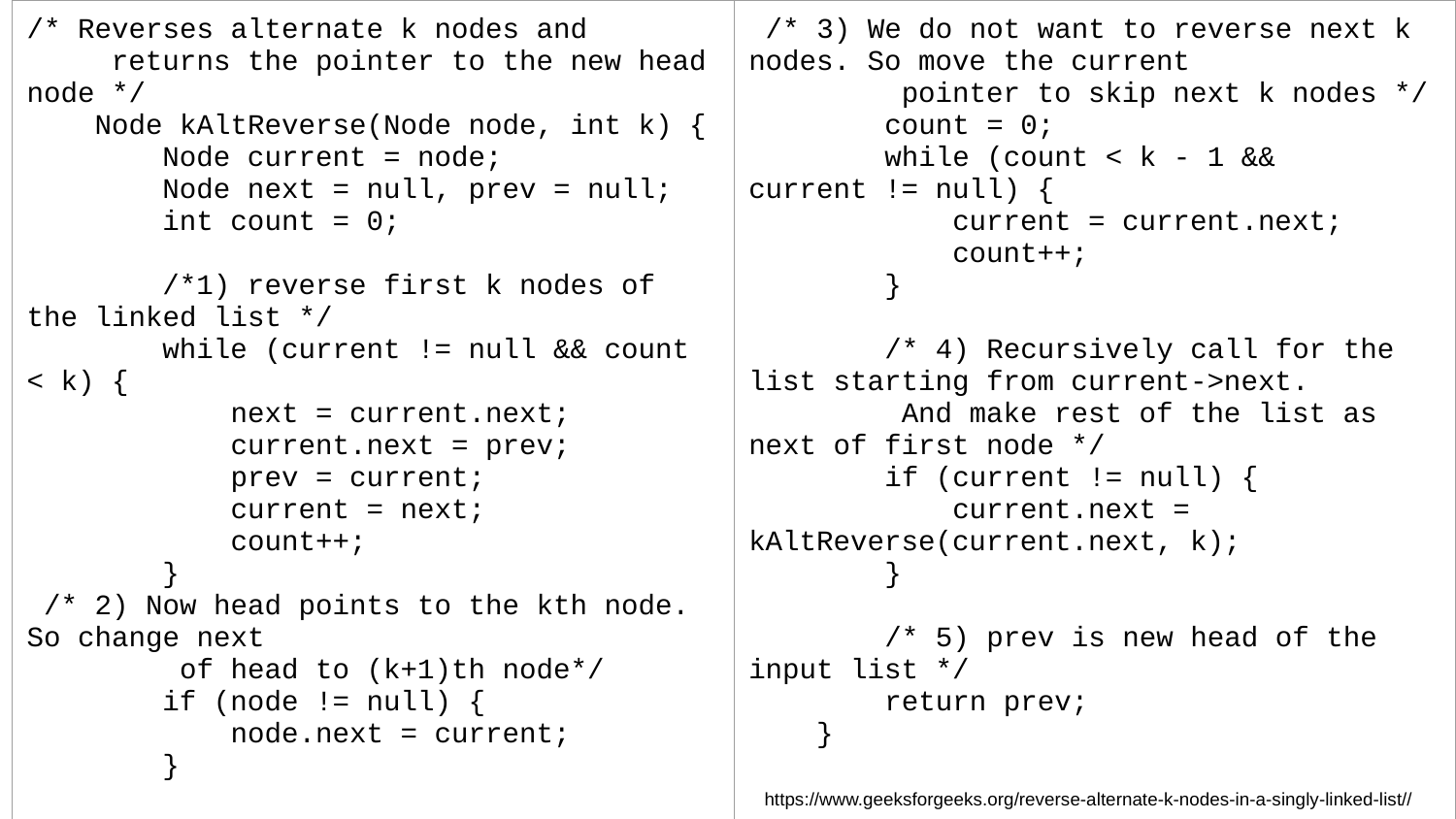

| /\* Reverses alternate k nodes and returns the pointer to the new head node \*/ Node kAltReverse(Node node, int k) { Node current = node; Node next = null, prev = null; int count = 0; /\*1) reverse first k nodes of the linked list \*/ while (current != null && count < k) { next = current.next; current.next = prev; prev = current; current = next; count++; } /\* 2) Now head points to the kth node. So change next of head to (k+1)th node\*/ if (node != null) { node.next = current; } | /\* 3) We do not want to reverse next k nodes. So move the current pointer to skip next k nodes \*/ count = 0; while (count < k - 1 && current != null) { current = current.next; count++; } /\* 4) Recursively call for the list starting from current->next. And make rest of the list as next of first node \*/ if (current != null) { current.next = kAltReverse(current.next, k); } /\* 5) prev is new head of the input list \*/ return prev; } |
| --- | --- |
https://www.geeksforgeeks.org/reverse-alternate-k-nodes-in-a-singly-linked-list//